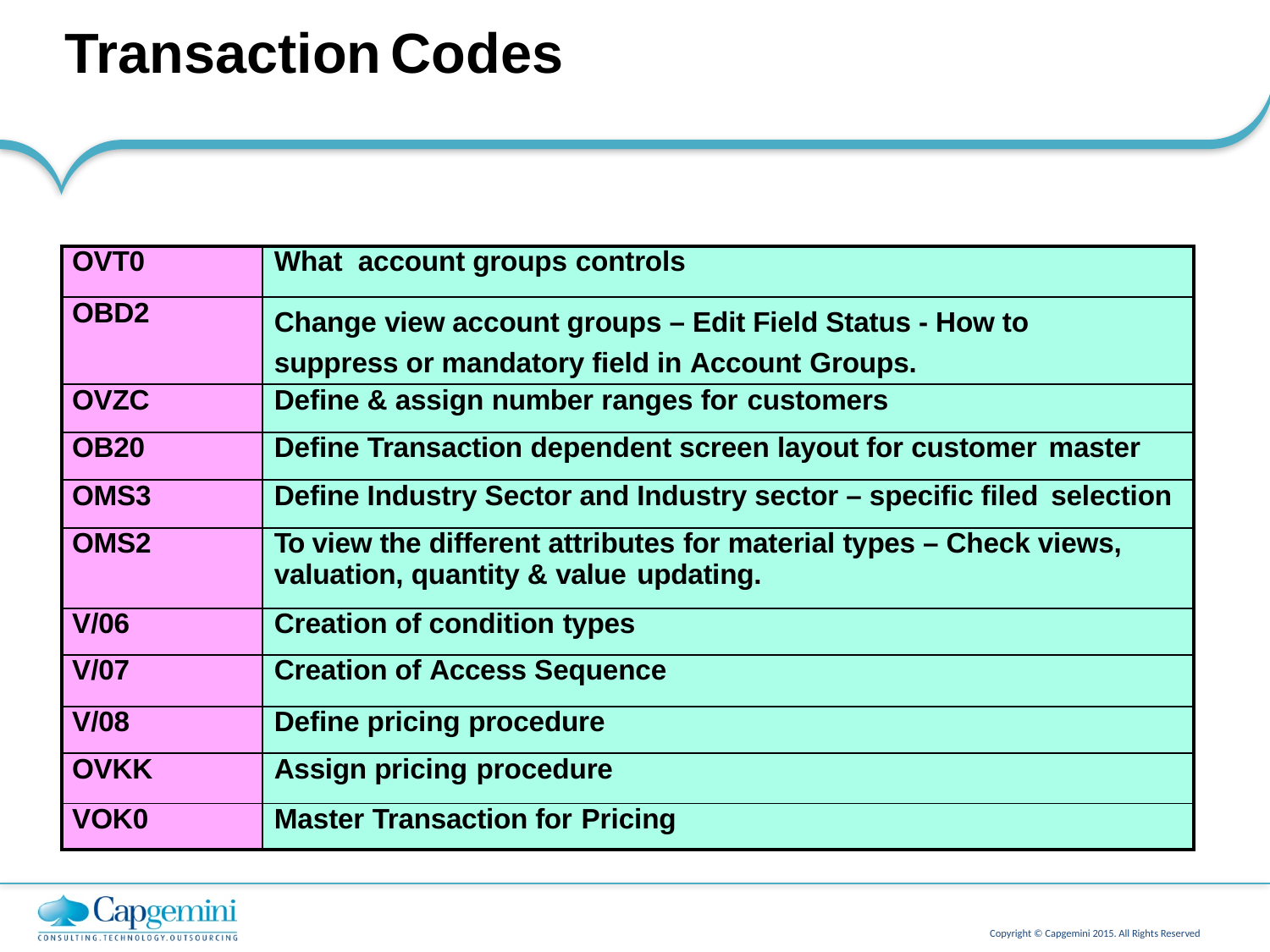

# Transaction Codes
| OVT0 | What account groups controls |
| --- | --- |
| OBD2 | Change view account groups – Edit Field Status - How to suppress or mandatory field in Account Groups. |
| OVZC | Define & assign number ranges for customers |
| OB20 | Define Transaction dependent screen layout for customer master |
| OMS3 | Define Industry Sector and Industry sector – specific filed selection |
| OMS2 | To view the different attributes for material types – Check views, valuation, quantity & value updating. |
| V/06 | Creation of condition types |
| V/07 | Creation of Access Sequence |
| V/08 | Define pricing procedure |
| OVKK | Assign pricing procedure |
| VOK0 | Master Transaction for Pricing |